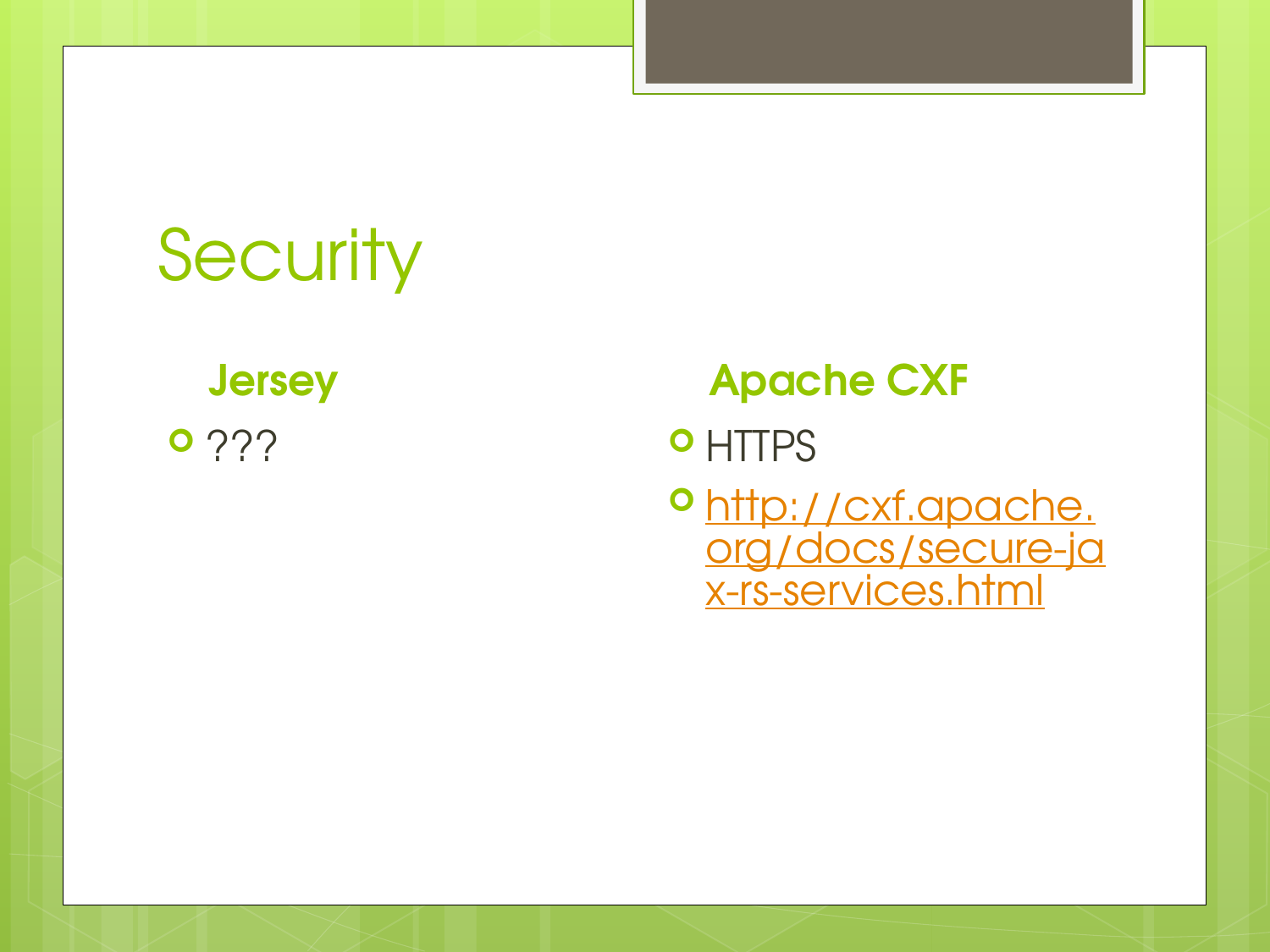

# Security
Jersey
Apache CXF
???
HTTPS
http://cxf.apache.org/docs/secure-jax-rs-services.html